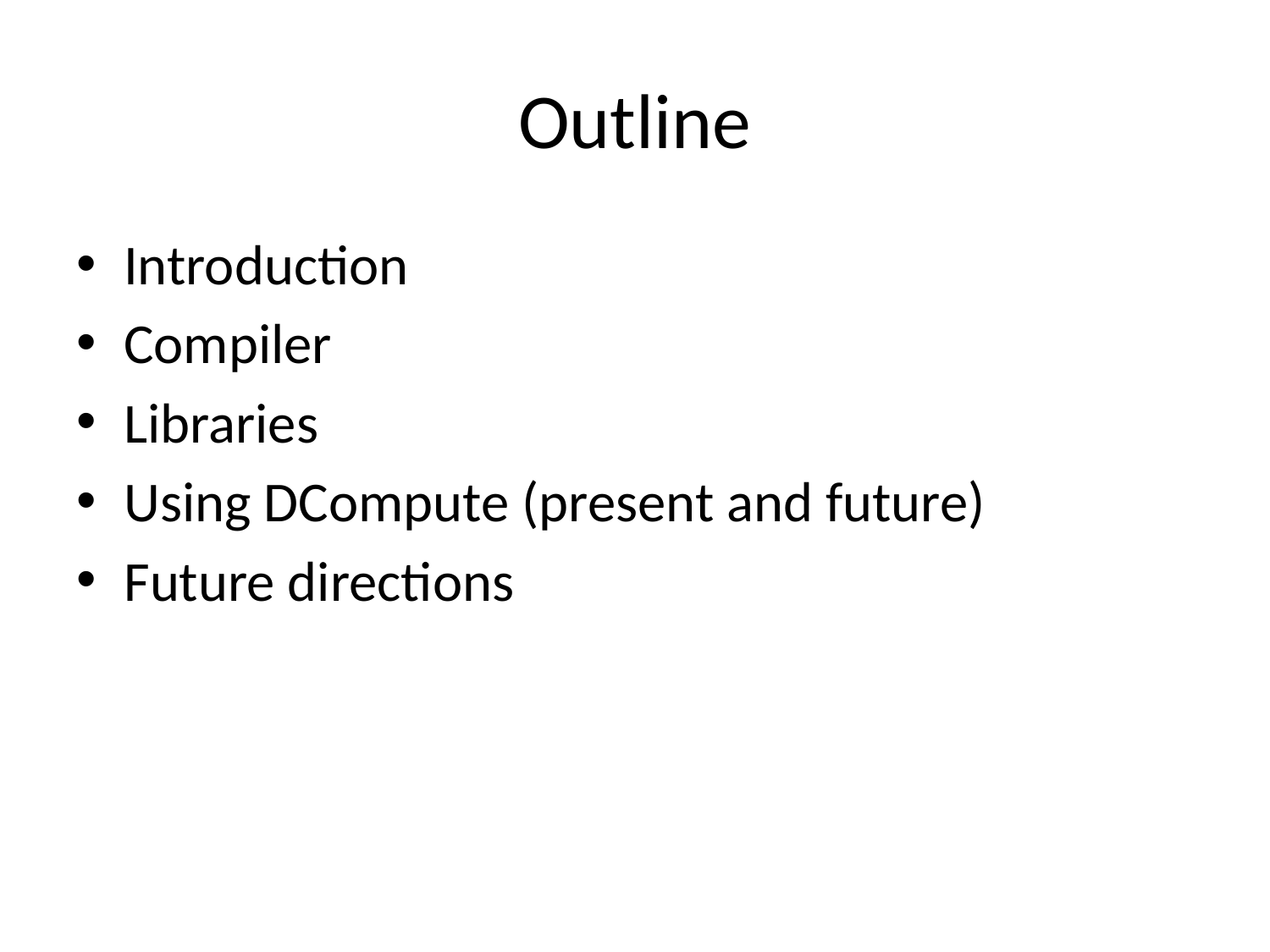

# Outline
Introduction
Compiler
Libraries
Using DCompute (present and future)
Future directions